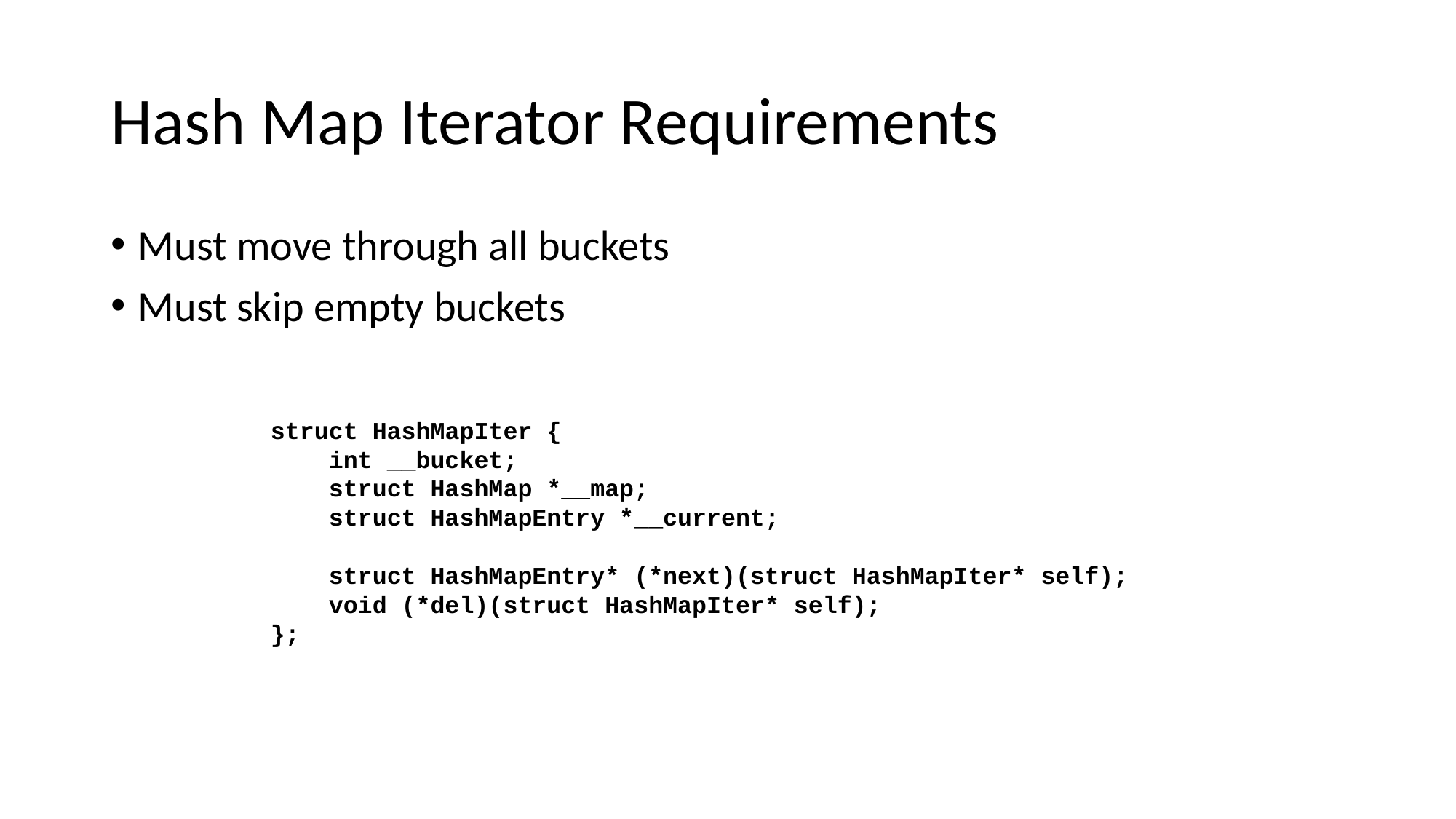

# Hash Map Iterator Requirements
Must move through all buckets
Must skip empty buckets
struct HashMapIter {
    int __bucket;
    struct HashMap *__map;
    struct HashMapEntry *__current;

    struct HashMapEntry* (*next)(struct HashMapIter* self);
    void (*del)(struct HashMapIter* self);
};